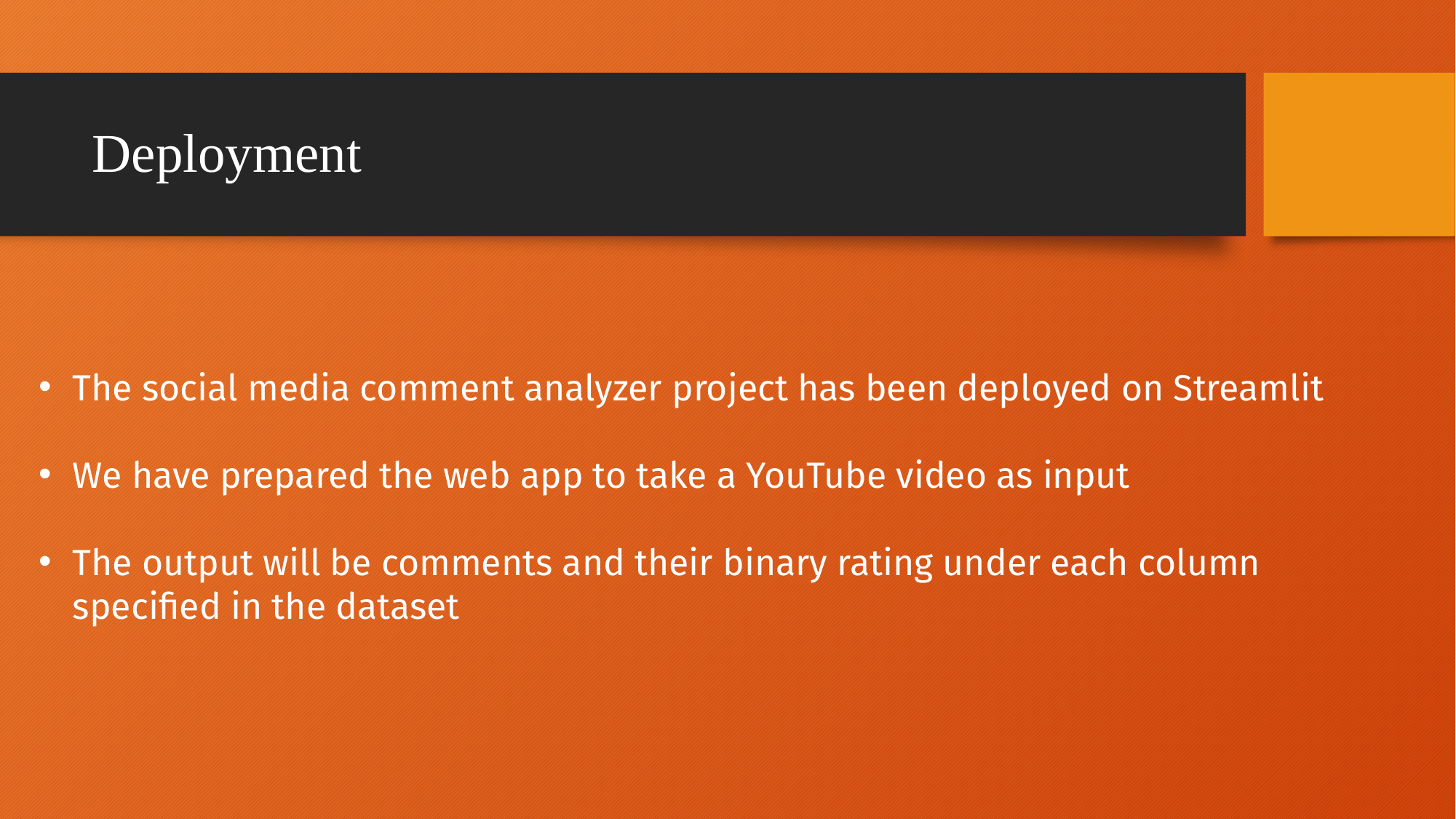

# Deployment
The social media comment analyzer project has been deployed on Streamlit

We have prepared the web app to take a YouTube video as input

The output will be comments and their binary rating under each column specified in the dataset